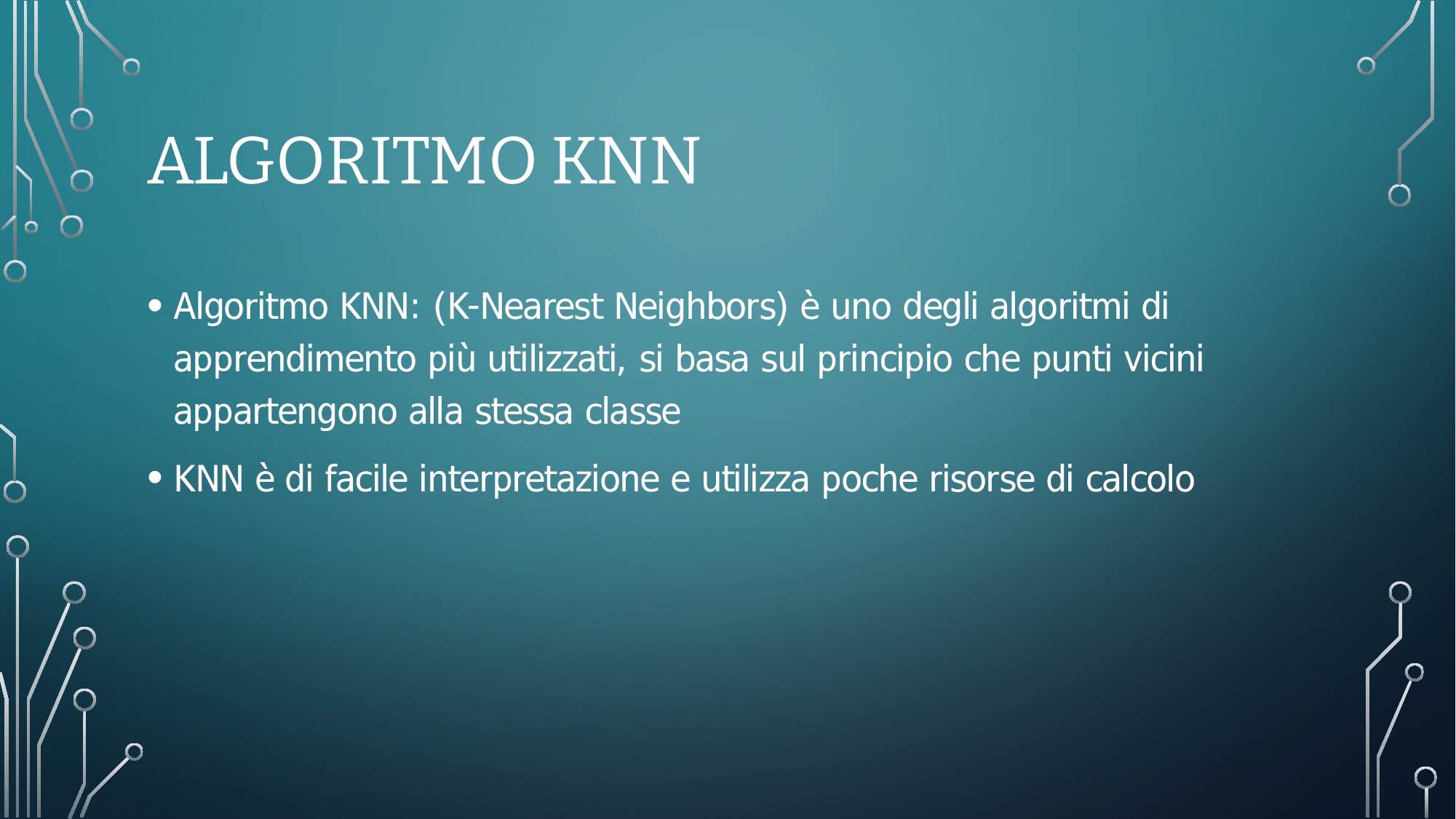

# Algoritmo knn
Algoritmo KNN: (K-Nearest Neighbors) è uno degli algoritmi di apprendimento più utilizzati, si basa sul principio che punti vicini appartengono alla stessa classe
KNN è di facile interpretazione e utilizza poche risorse di calcolo